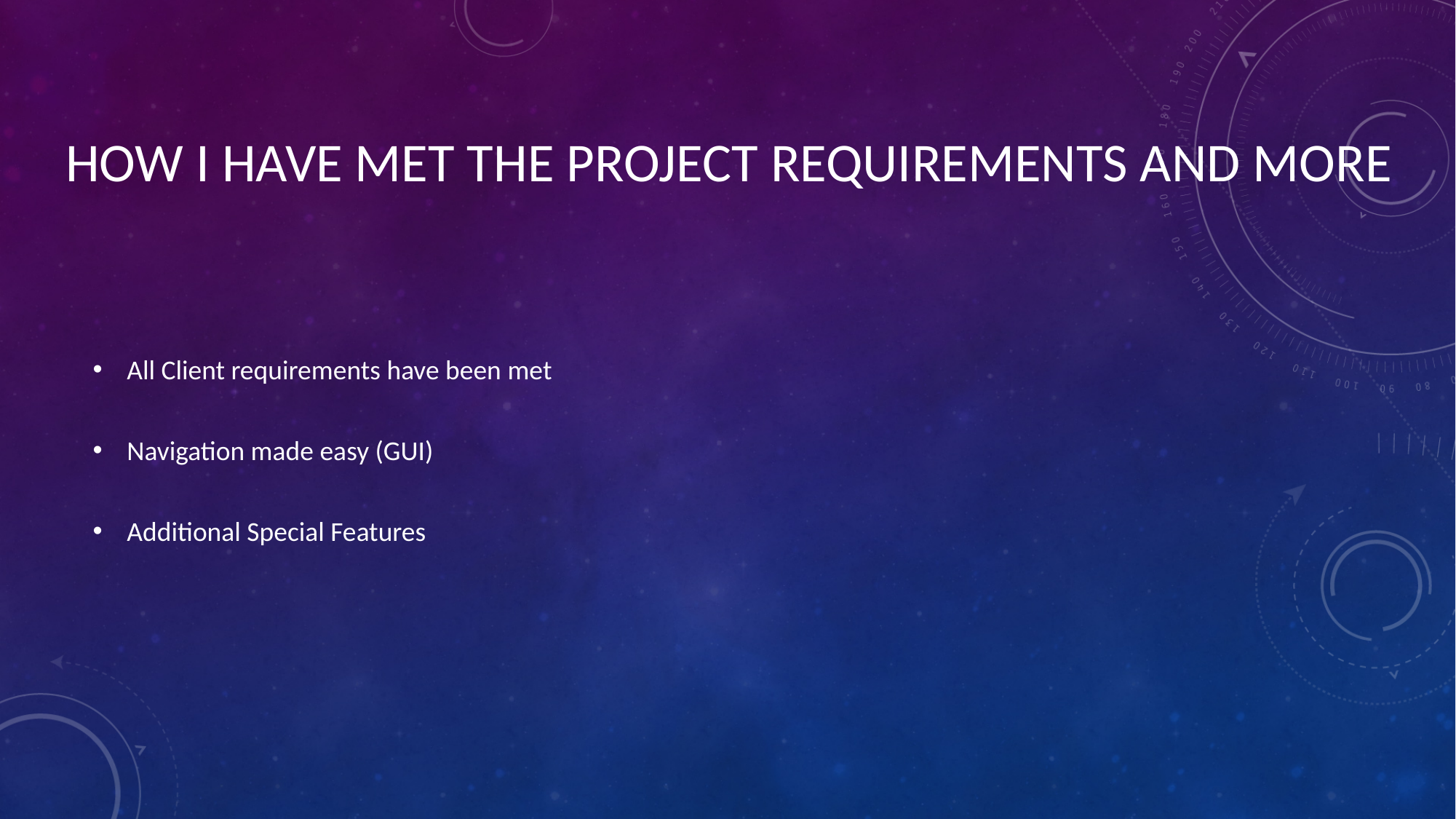

# How I have met the project requirements AND MORE
All Client requirements have been met
Navigation made easy (GUI)
Additional Special Features